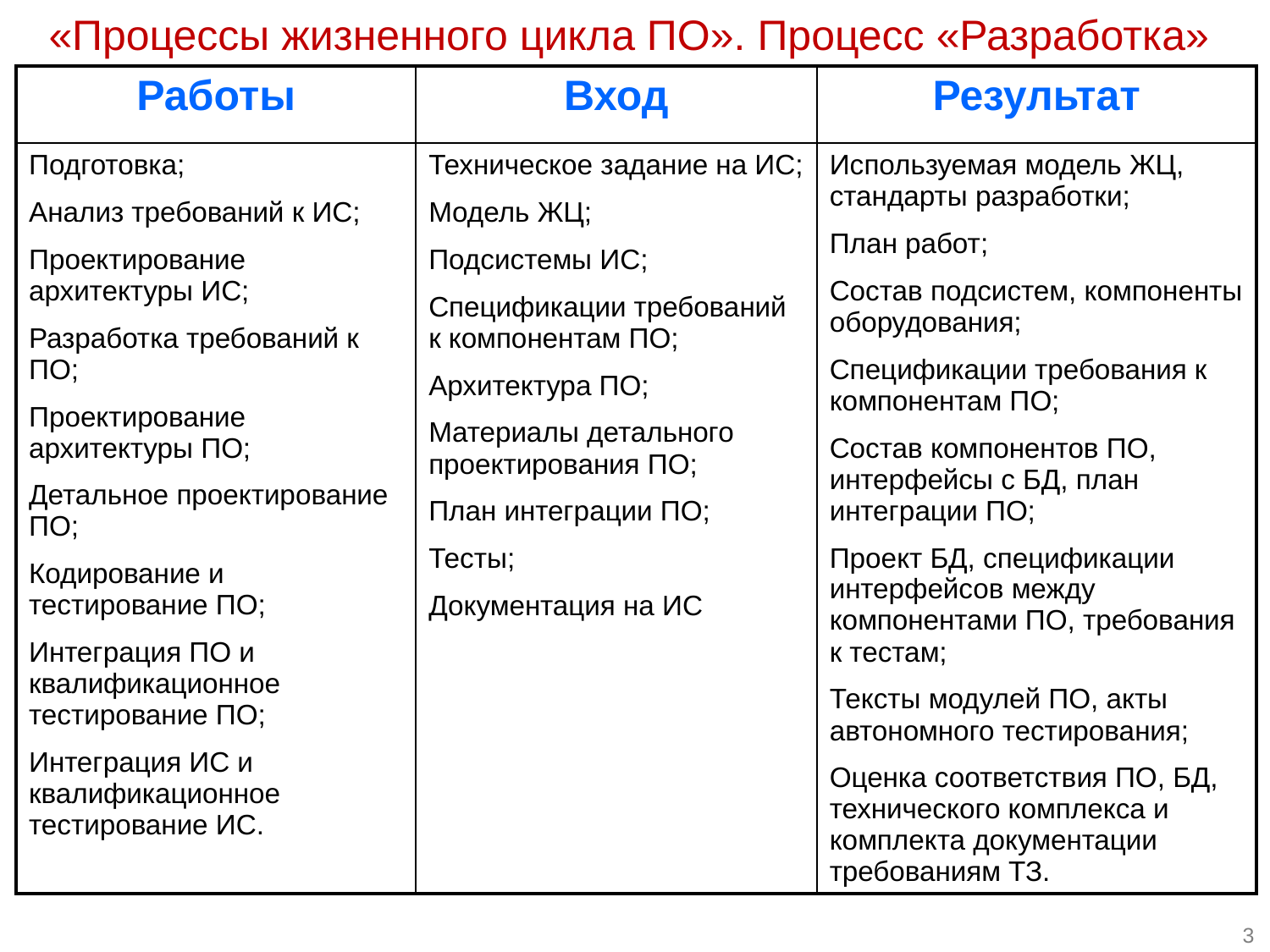

«Процессы жизненного цикла ПО». Процесс «Разработка»
| Работы | Вход | Результат |
| --- | --- | --- |
| Подготовка; Анализ требований к ИС; Проектирование архитектуры ИС; Разработка требований к ПО; Проектирование архитектуры ПО; Детальное проектирование ПО; Кодирование и тестирование ПО; Интеграция ПО и квалификационное тестирование ПО; Интеграция ИС и квалификационное тестирование ИС. | Техническое задание на ИС; Модель ЖЦ; Подсистемы ИС; Спецификации требований к компонентам ПО; Архитектура ПО; Материалы детального проектирования ПО; План интеграции ПО; Тесты; Документация на ИС | Используемая модель ЖЦ, стандарты разработки; План работ; Состав подсистем, компоненты оборудования; Спецификации требования к компонентам ПО; Состав компонентов ПО, интерфейсы с БД, план интеграции ПО; Проект БД, спецификации интерфейсов между компонентами ПО, требования к тестам; Тексты модулей ПО, акты автономного тестирования; Оценка соответствия ПО, БД, технического комплекса и комплекта документации требованиям ТЗ. |
3